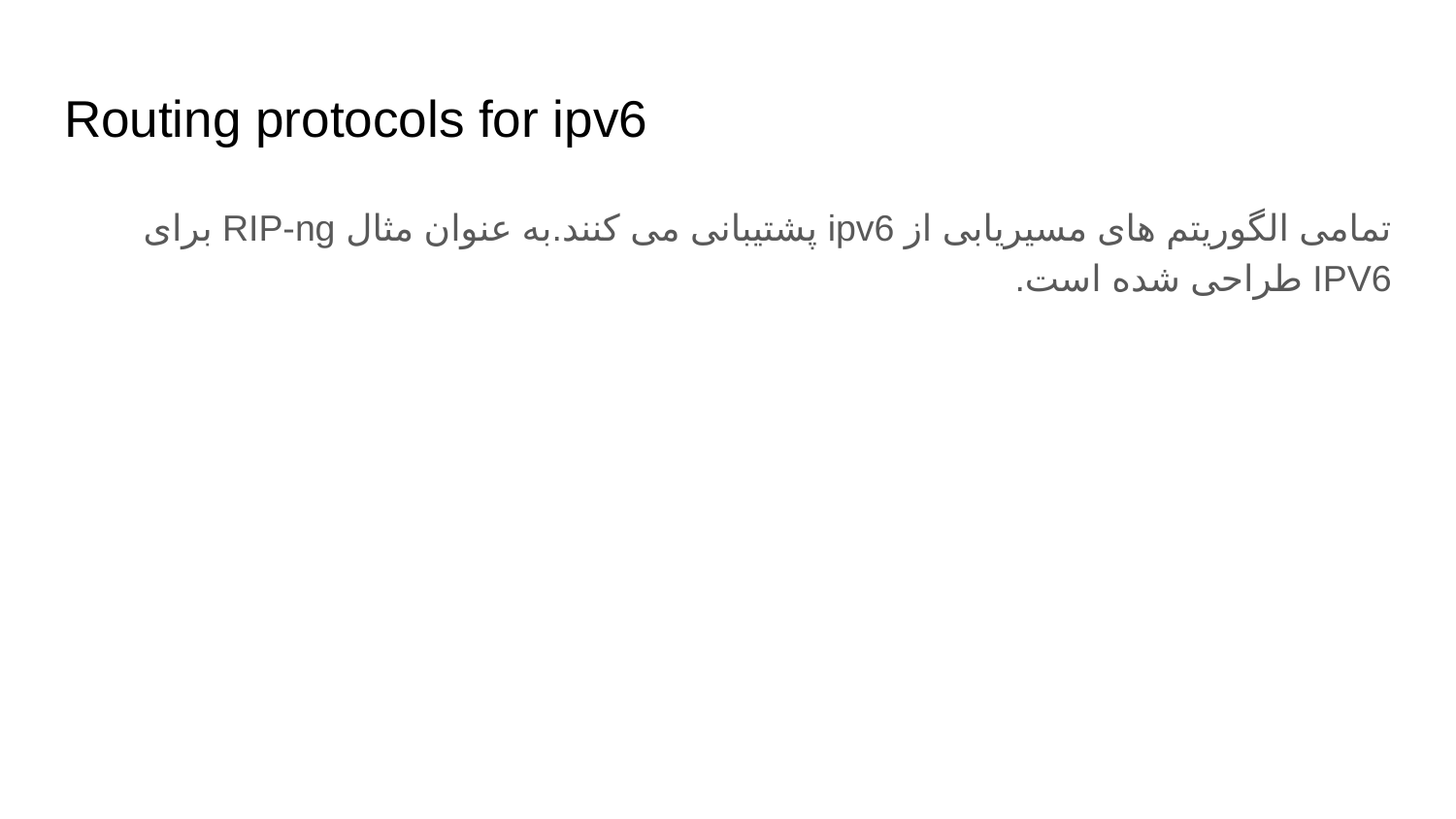

# Routing protocols for ipv6
تمامی الگوریتم های مسیریابی از ipv6 پشتیبانی می کنند.به عنوان مثال RIP-ng برای IPV6 طراحی شده است.